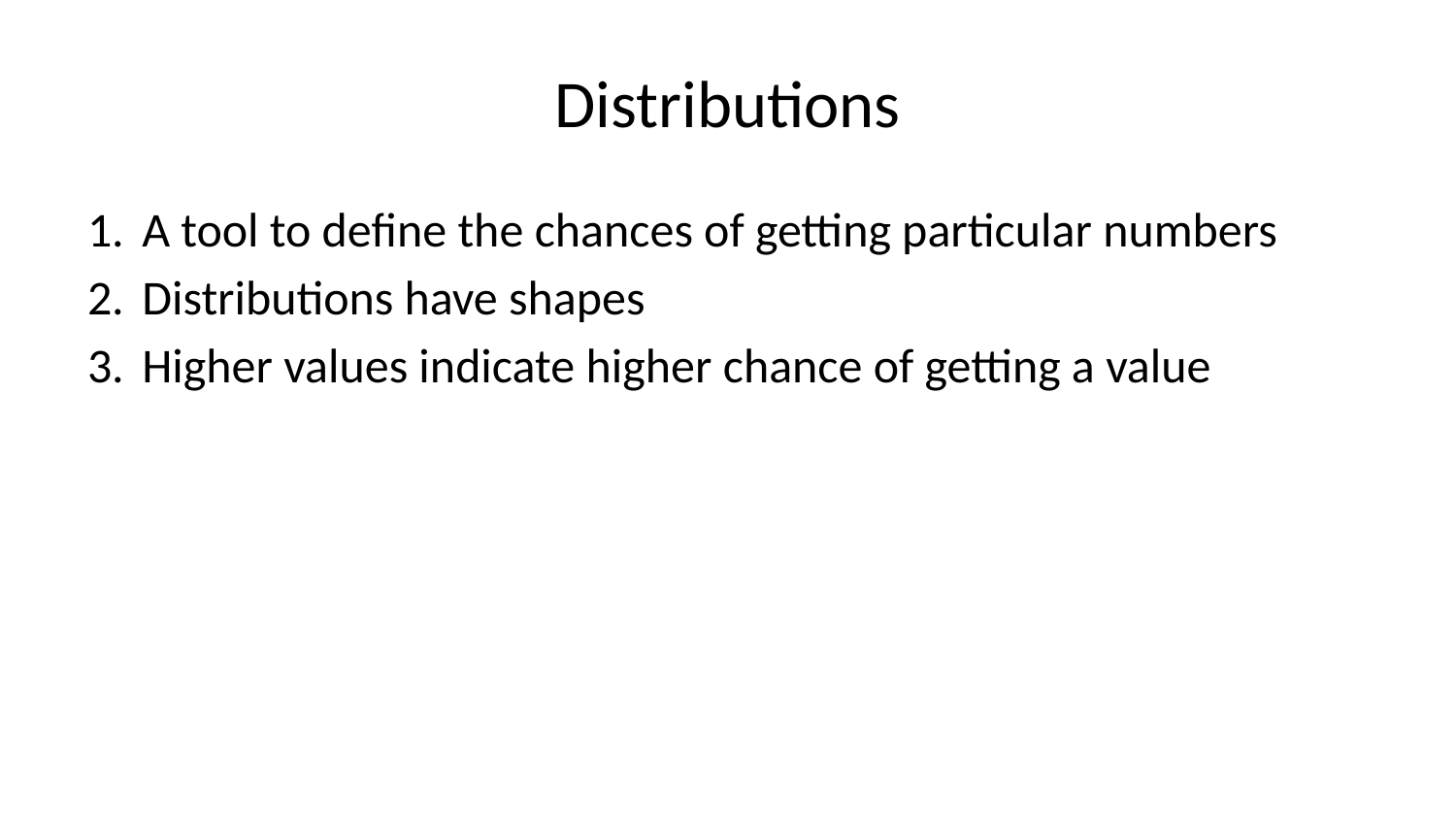

# Distributions
A tool to define the chances of getting particular numbers
Distributions have shapes
Higher values indicate higher chance of getting a value